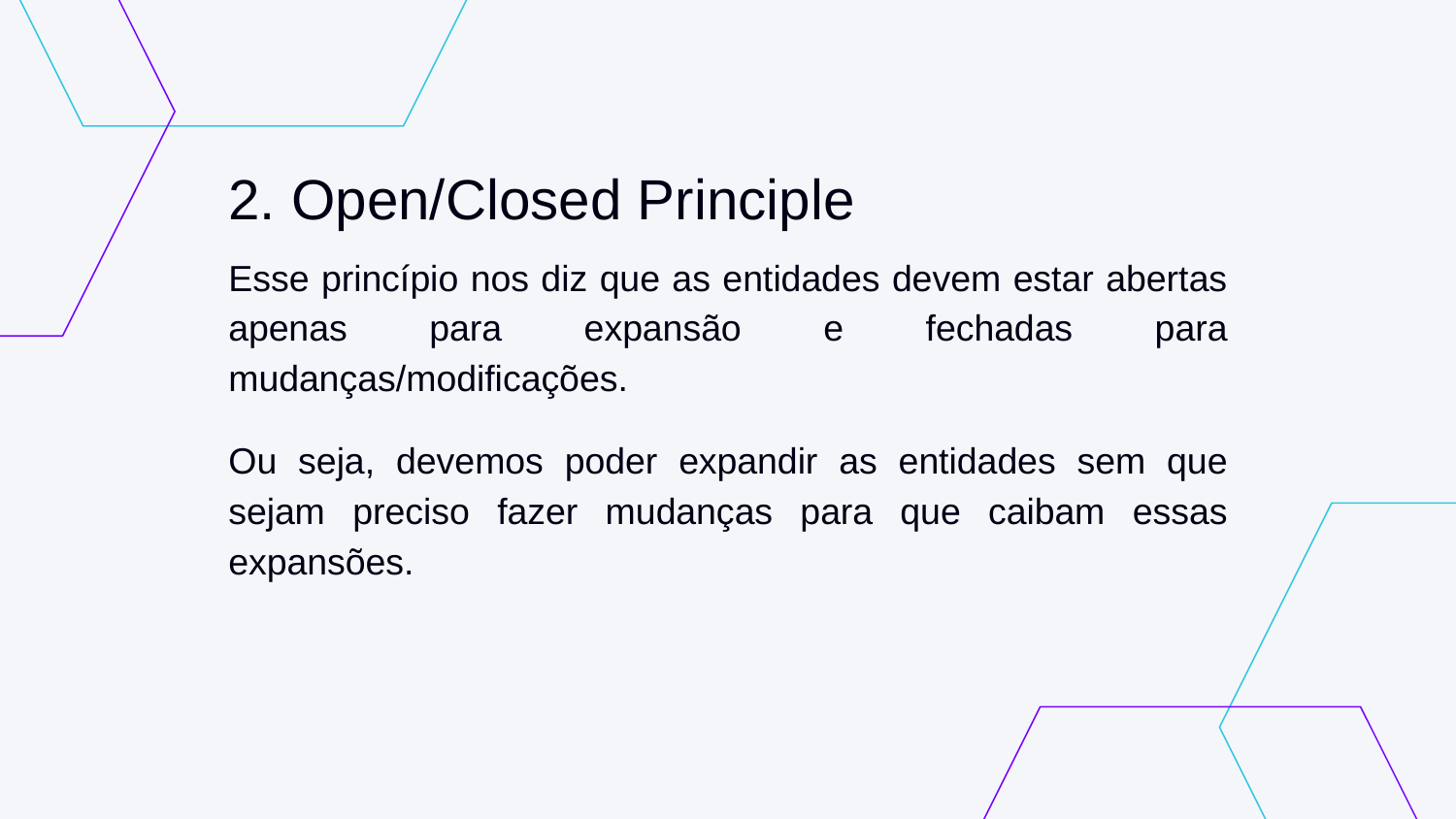

# 2. Open/Closed Principle
Esse princípio nos diz que as entidades devem estar abertas apenas para expansão e fechadas para mudanças/modificações.
Ou seja, devemos poder expandir as entidades sem que sejam preciso fazer mudanças para que caibam essas expansões.